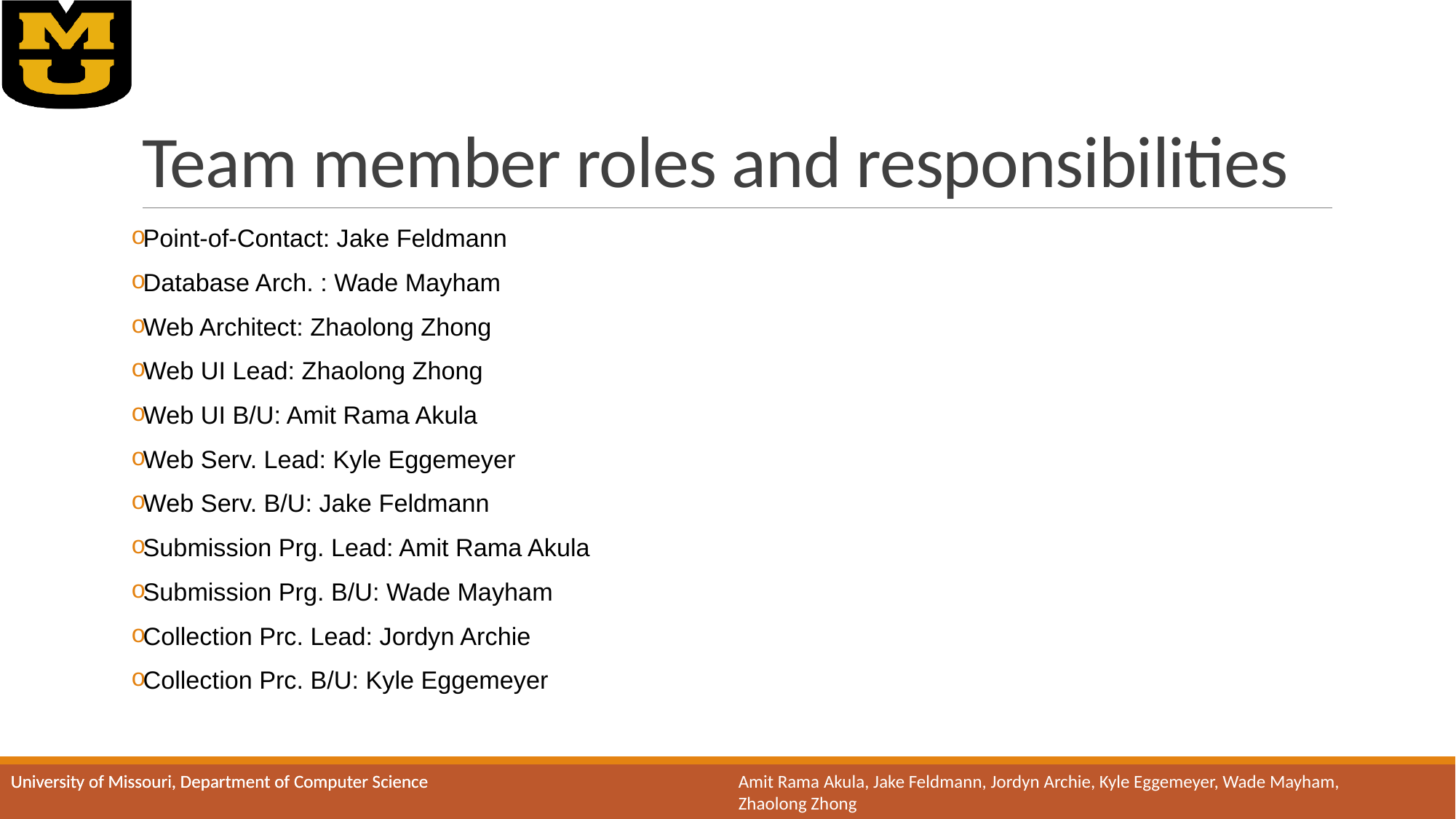

# Team member roles and responsibilities
Point-of-Contact: Jake Feldmann
Database Arch. : Wade Mayham
Web Architect: Zhaolong Zhong
Web UI Lead: Zhaolong Zhong
Web UI B/U: Amit Rama Akula
Web Serv. Lead: Kyle Eggemeyer
Web Serv. B/U: Jake Feldmann
Submission Prg. Lead: Amit Rama Akula
Submission Prg. B/U: Wade Mayham
Collection Prc. Lead: Jordyn Archie
Collection Prc. B/U: Kyle Eggemeyer